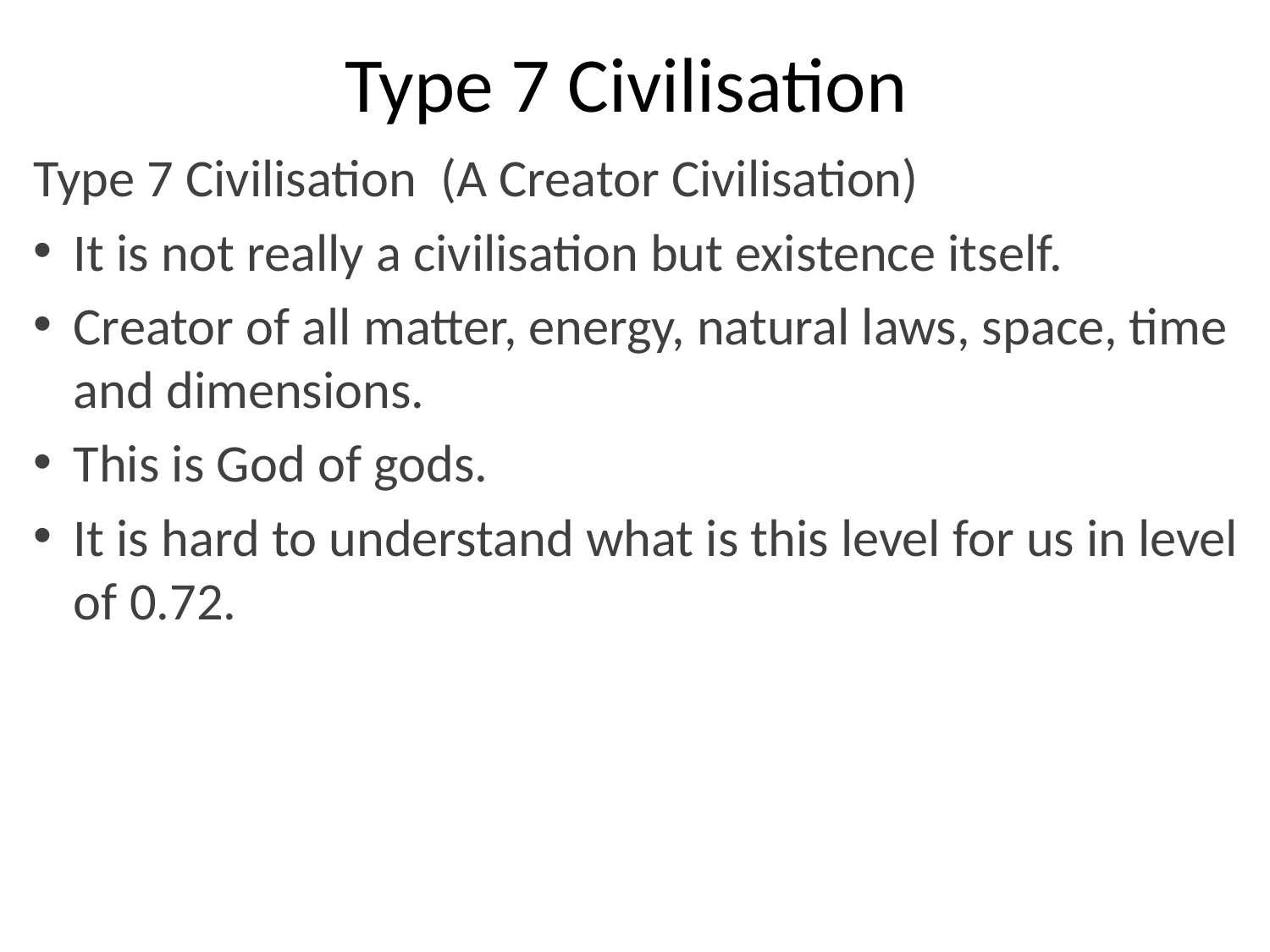

# Type 7 Civilisation
Type 7 Civilisation  (A Creator Civilisation)
It is not really a civilisation but existence itself.
Creator of all matter, energy, natural laws, space, time and dimensions.
This is God of gods.
It is hard to understand what is this level for us in level of 0.72.